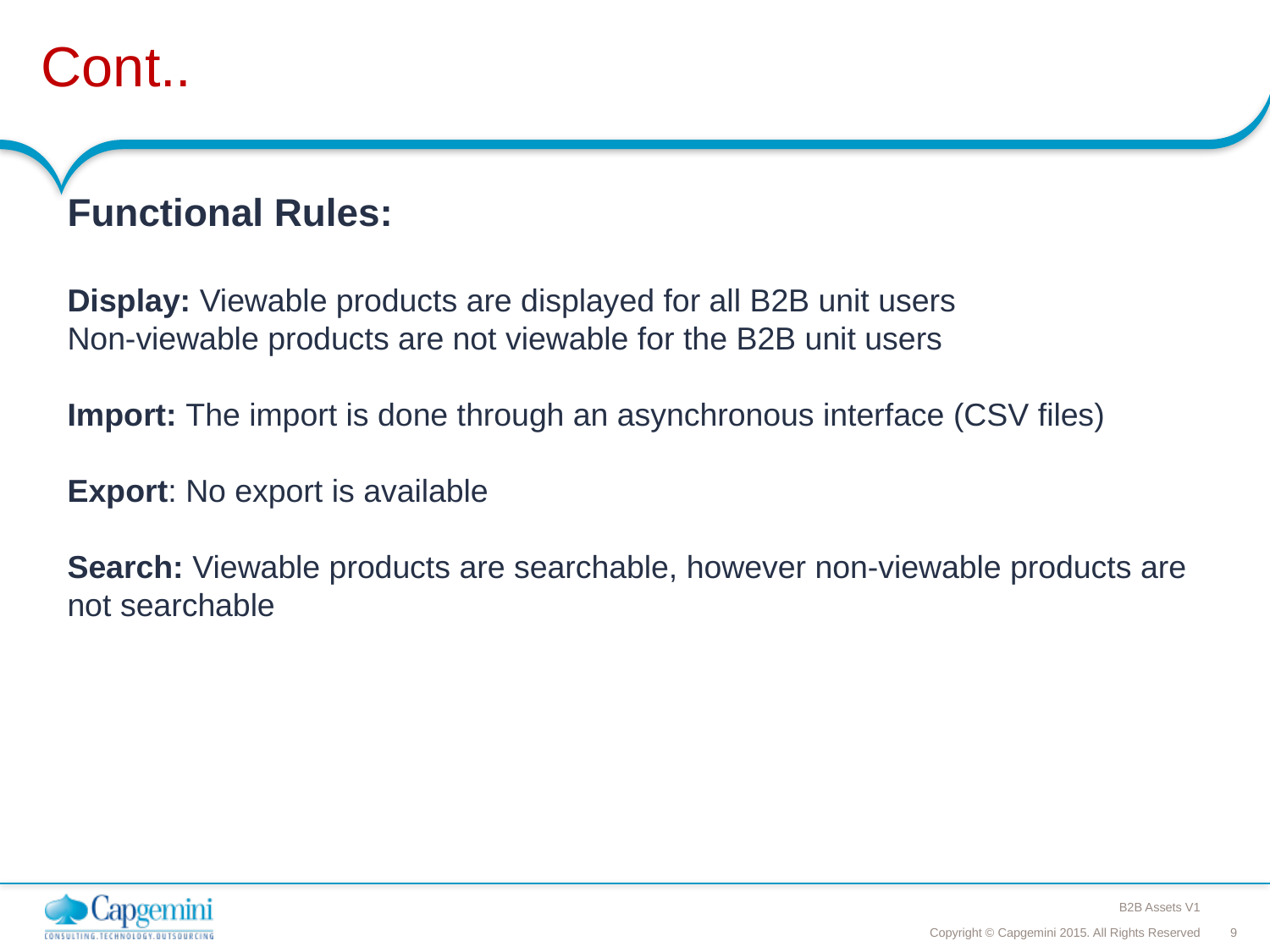

# Cont..
Functional Rules:

Display: Viewable products are displayed for all B2B unit users
Non-viewable products are not viewable for the B2B unit users

Import: The import is done through an asynchronous interface (CSV files)

Export: No export is available

Search: Viewable products are searchable, however non-viewable products are not searchable